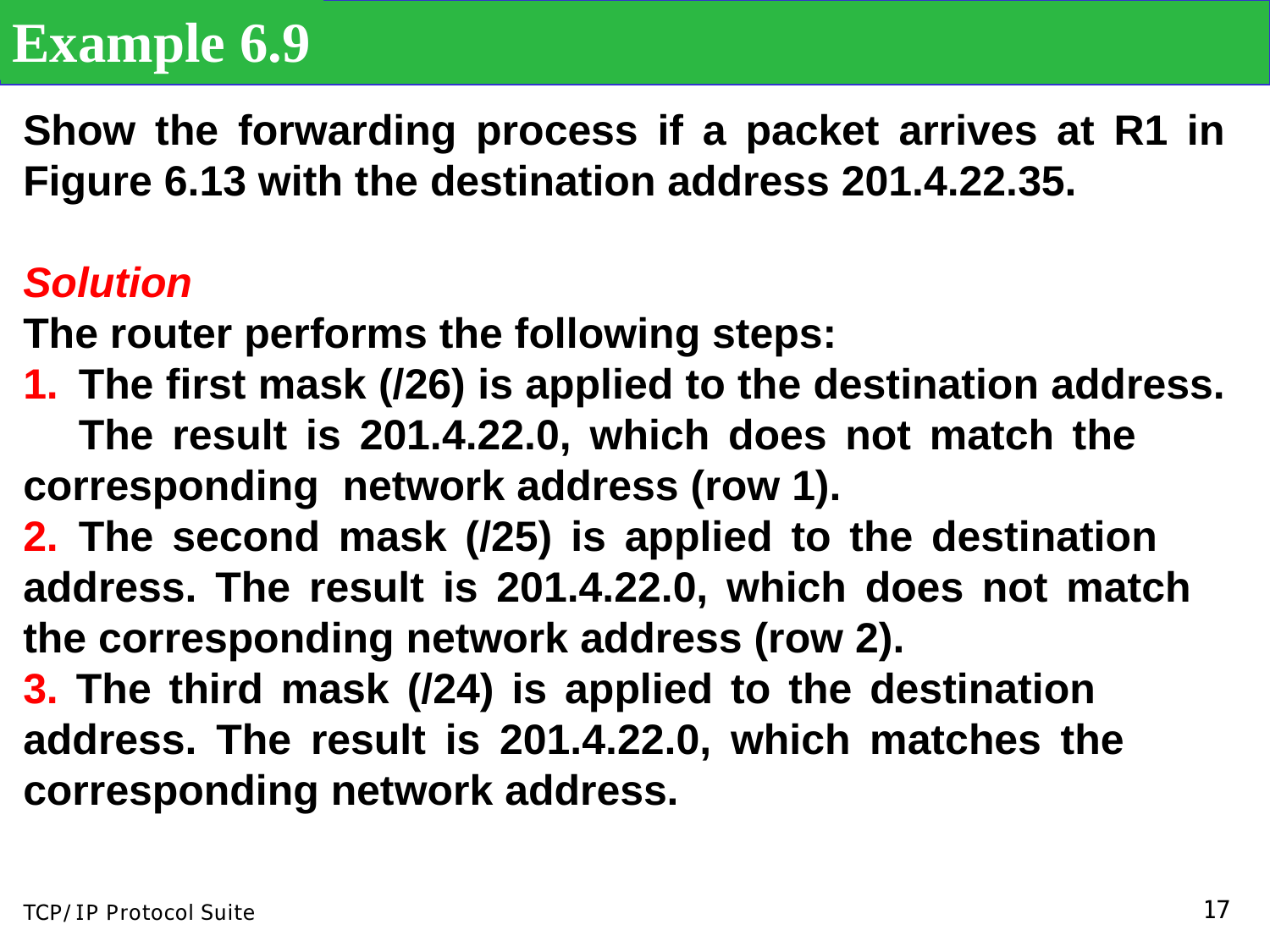

Example 6.9
Show the forwarding process if a packet arrives at R1 in Figure 6.13 with the destination address 201.4.22.35.
Solution
The router performs the following steps:
1.	The first mask (/26) is applied to the destination address. 	The result is 201.4.22.0, which does not match the 	corresponding  network address (row 1).
2.	The second mask (/25) is applied to the destination 	address. The result is 201.4.22.0, which does not match 	the corresponding network address (row 2).
3. The third mask (/24) is applied to the destination 	address. The result is 201.4.22.0, which matches the 	corresponding network address.
17
TCP/IP Protocol Suite